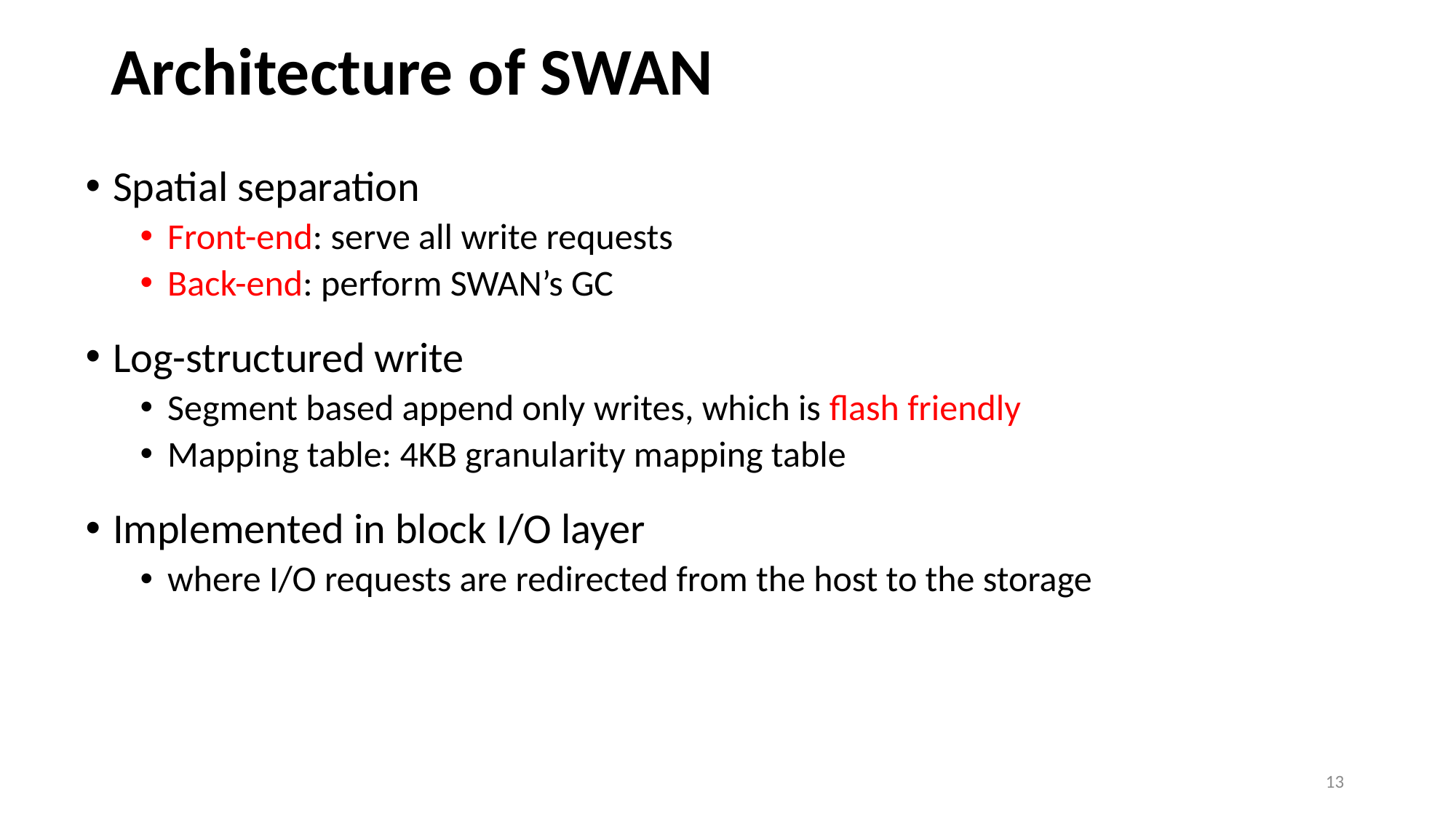

# Architecture of SWAN
Spatial separation
Front-end: serve all write requests
Back-end: perform SWAN’s GC
Log-structured write
Segment based append only writes, which is flash friendly
Mapping table: 4KB granularity mapping table
Implemented in block I/O layer
where I/O requests are redirected from the host to the storage

13